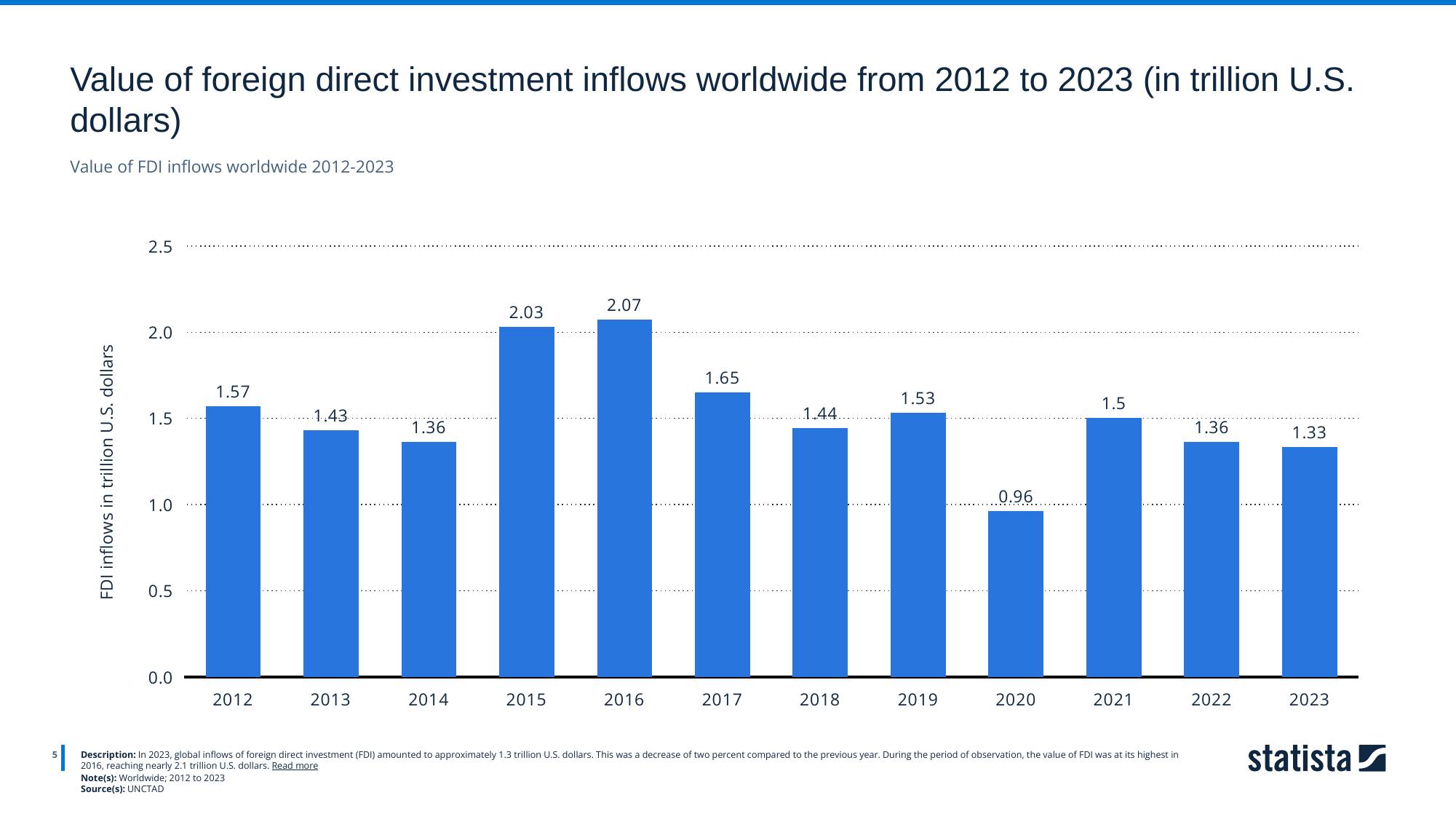

Value of foreign direct investment inflows worldwide from 2012 to 2023 (in trillion U.S. dollars)
Value of FDI inflows worldwide 2012-2023

### Chart

| Category | Column1 |
|---|---|
| 2012 | 1.57 |
| 2013 | 1.43 |
| 2014 | 1.36 |
| 2015 | 2.03 |
| 2016 | 2.07 |
| 2017 | 1.65 |
| 2018 | 1.44 |
| 2019 | 1.53 |
| 2020 | 0.96 |
| 2021 | 1.5 |
| 2022 | 1.36 |
| 2023 | 1.33 |
5
Description: In 2023, global inflows of foreign direct investment (FDI) amounted to approximately 1.3 trillion U.S. dollars. This was a decrease of two percent compared to the previous year. During the period of observation, the value of FDI was at its highest in 2016, reaching nearly 2.1 trillion U.S. dollars. Read more
Note(s): Worldwide; 2012 to 2023
Source(s): UNCTAD